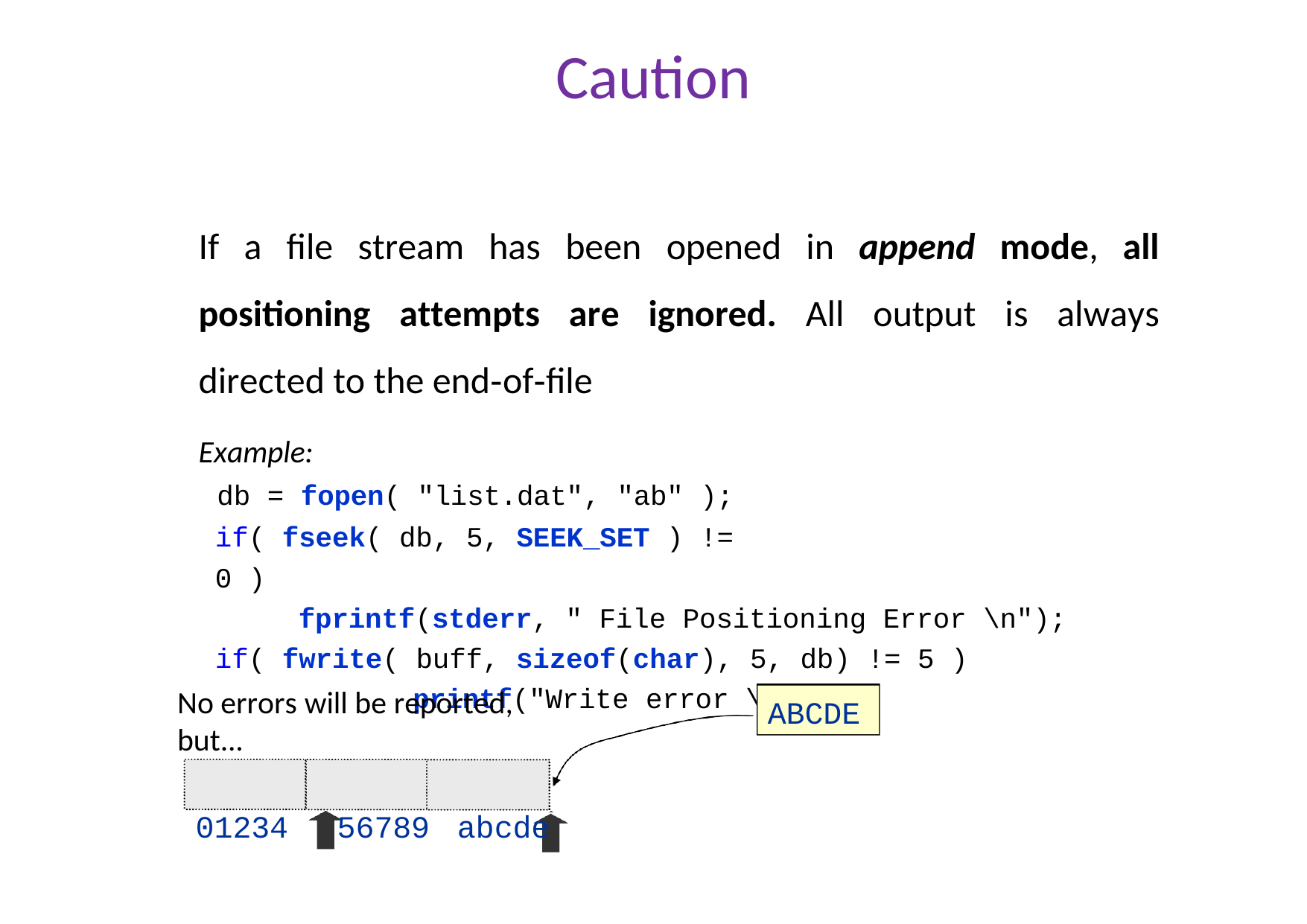

# Caution
If a file stream has been opened in append mode, all positioning attempts are ignored. All output is always directed to the end‐of‐file
Example:
db = fopen( "list.dat", "ab" );  if( fseek( db, 5, SEEK_SET ) != 0 )
fprintf(stderr, " File Positioning Error \n"); if( fwrite( buff, sizeof(char), 5, db) != 5 )
printf("Write error \n");
No errors will be reported, but...

01234	56789 abcde

ABCDE